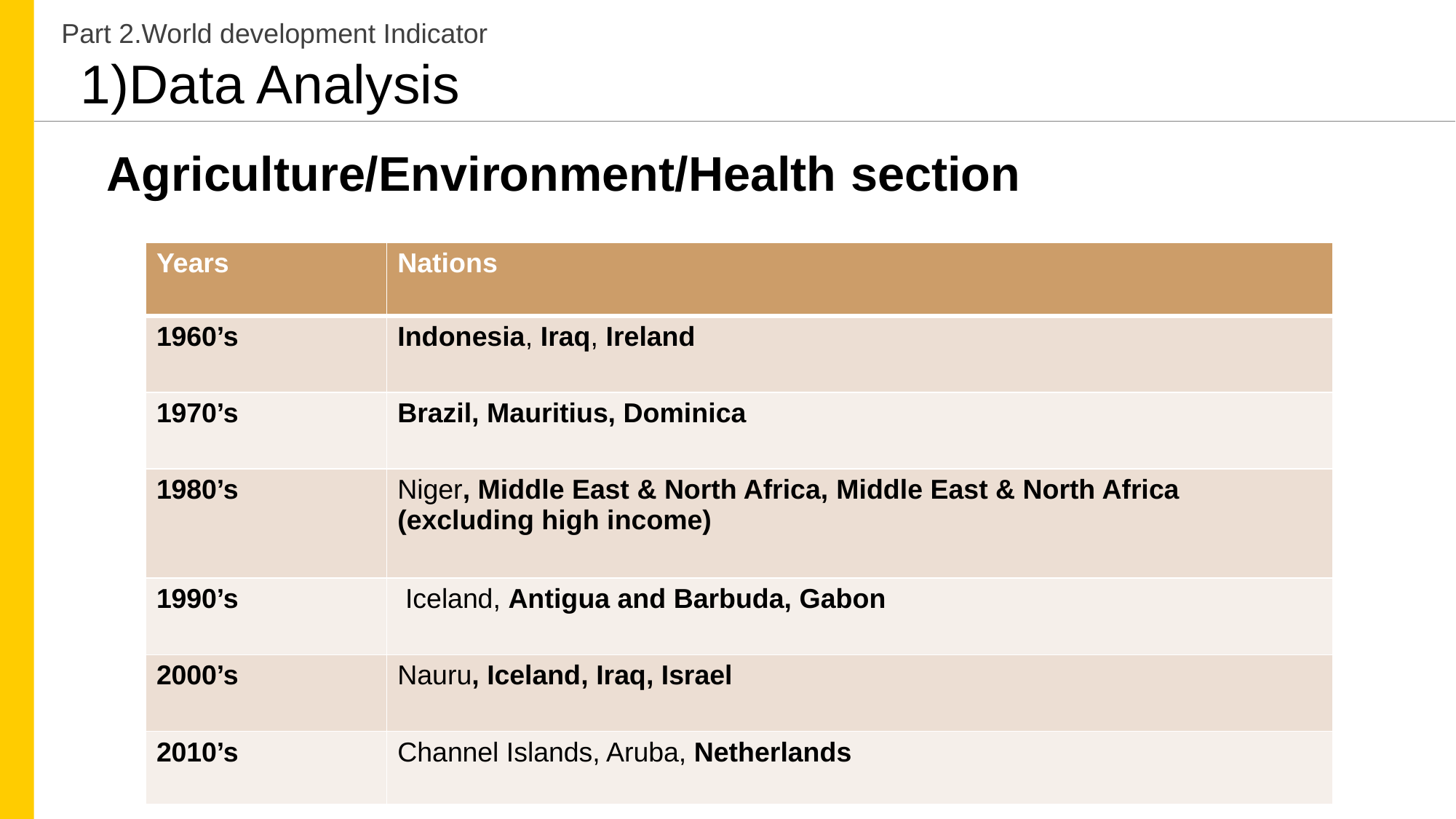

Part 2.World development Indicator
1)Data Analysis
Agriculture/Environment/Health section
| Years | Nations |
| --- | --- |
| 1960’s | Indonesia, Iraq, Ireland |
| 1970’s | Brazil, Mauritius, Dominica |
| 1980’s | Niger, Middle East & North Africa, Middle East & North Africa (excluding high income) |
| 1990’s | Iceland, Antigua and Barbuda, Gabon |
| 2000’s | Nauru, Iceland, Iraq, Israel |
| 2010’s | Channel Islands, Aruba, Netherlands |